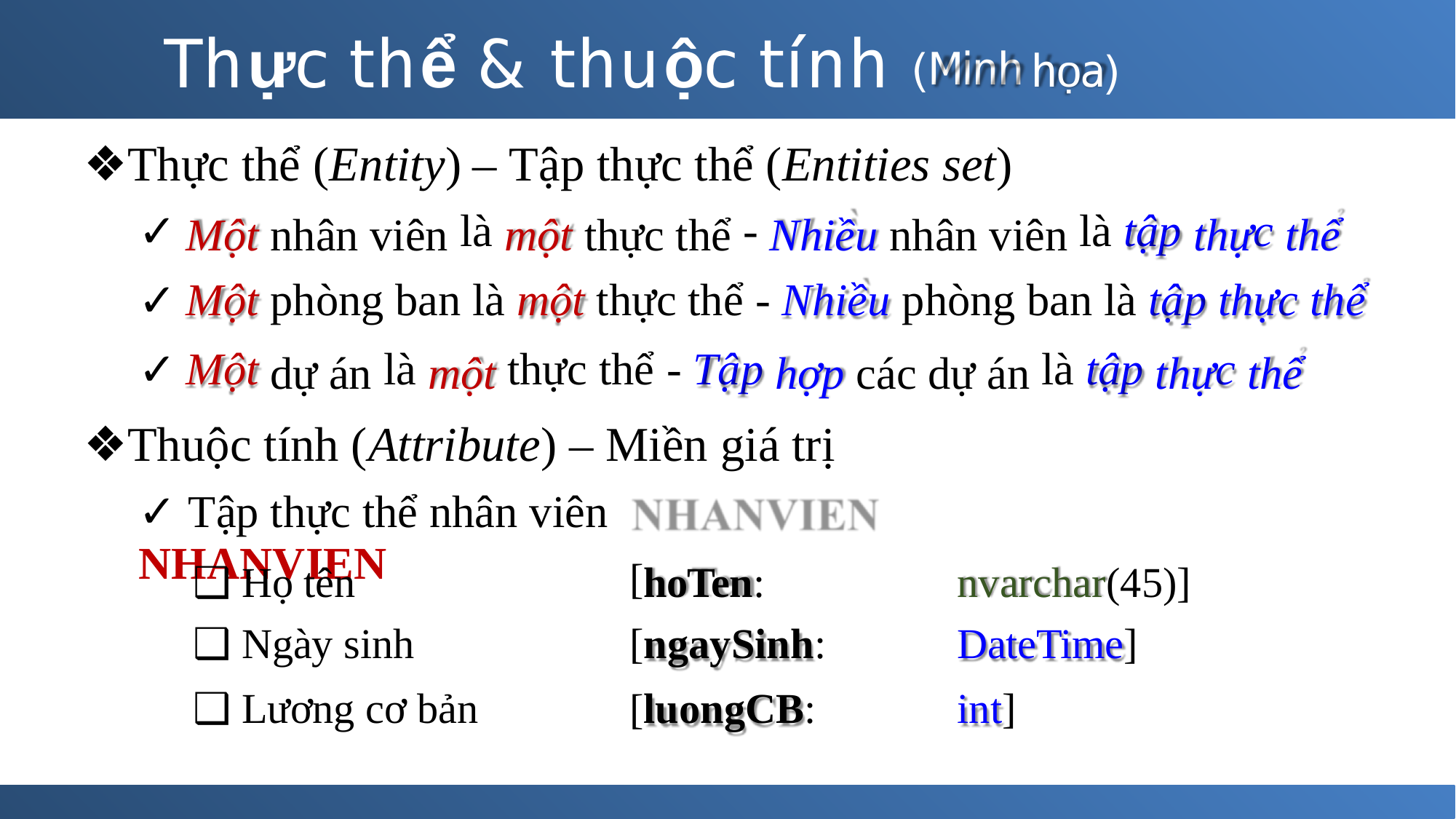

Thực
thể
&
thuộc
tính

(

Minh

họa)
❖Thực thể (Entity)
– Tập thực thể (Entities set)

✓

là

-

là

tập

c

Một
Một
Một
nhân viên
phòng ban
một thực thể
một thực thể
thực thể
Nhiều nhân viên
Nhiều phòng ban
thự
thự
thể
thể

✓

là

-

là

tập

c

✓

là

-

Tập

là

tập

c

dự án
một
hợp các
dự án
thự
thể
❖Thuộc tính (Attribute) – Miền giá trị
✓ Tập thực thể nhân viên  NHANVIEN

[

❑ Họ tên
❑ Ngày sinh
❑ Lương cơ bản
hoTen:
ngaySinh:
luongCB:
nvarchar(45)]
DateTime]
int]

[

[